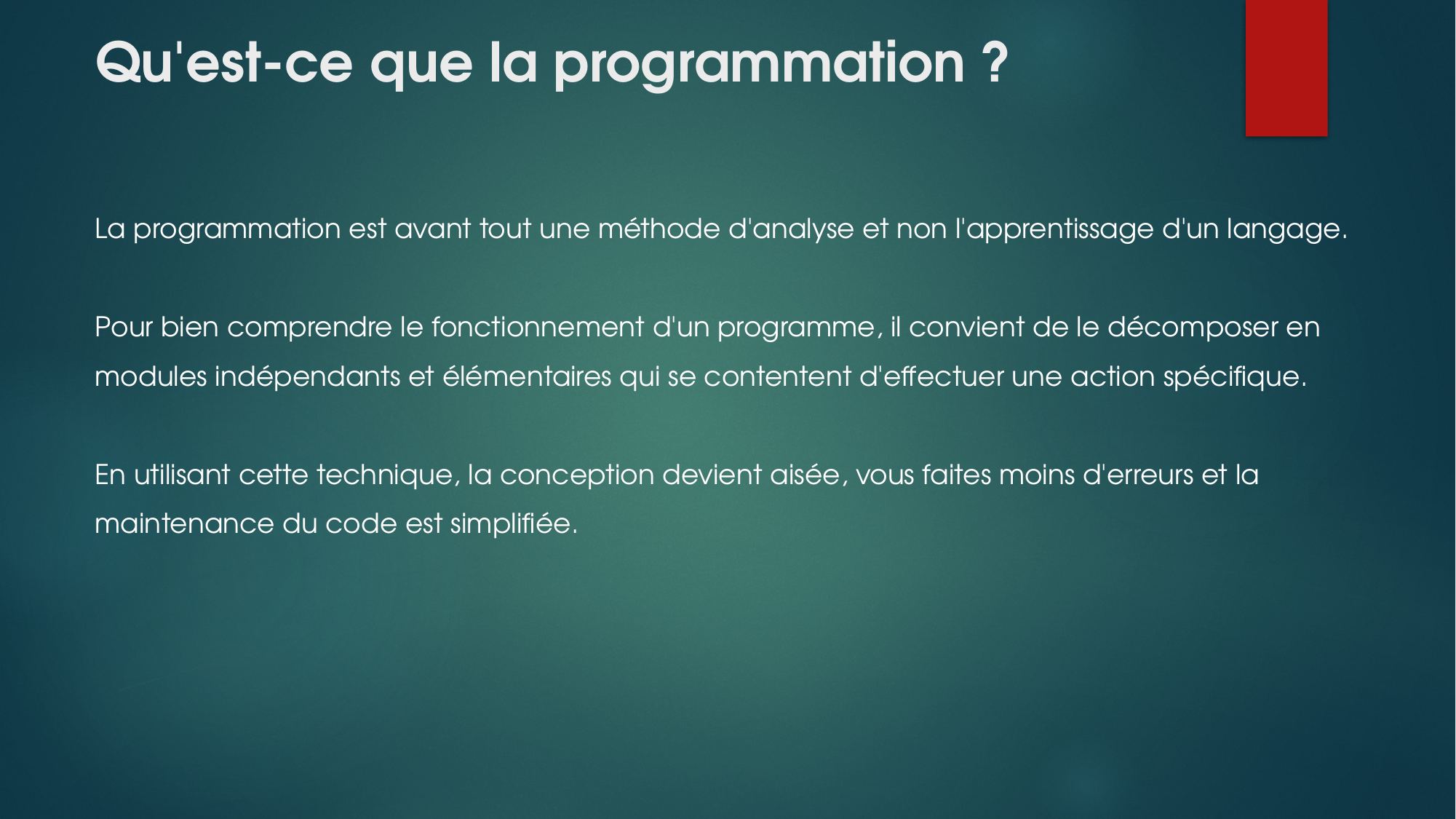

# Qu'est-ce que la programmation ?
La programmation est avant tout une méthode d'analyse et non l'apprentissage d'un langage.

Pour bien comprendre le fonctionnement d'un programme, il convient de le décomposer en modules indépendants et élémentaires qui se contentent d'effectuer une action spécifique.

En utilisant cette technique, la conception devient aisée, vous faites moins d'erreurs et la maintenance du code est simplifiée.